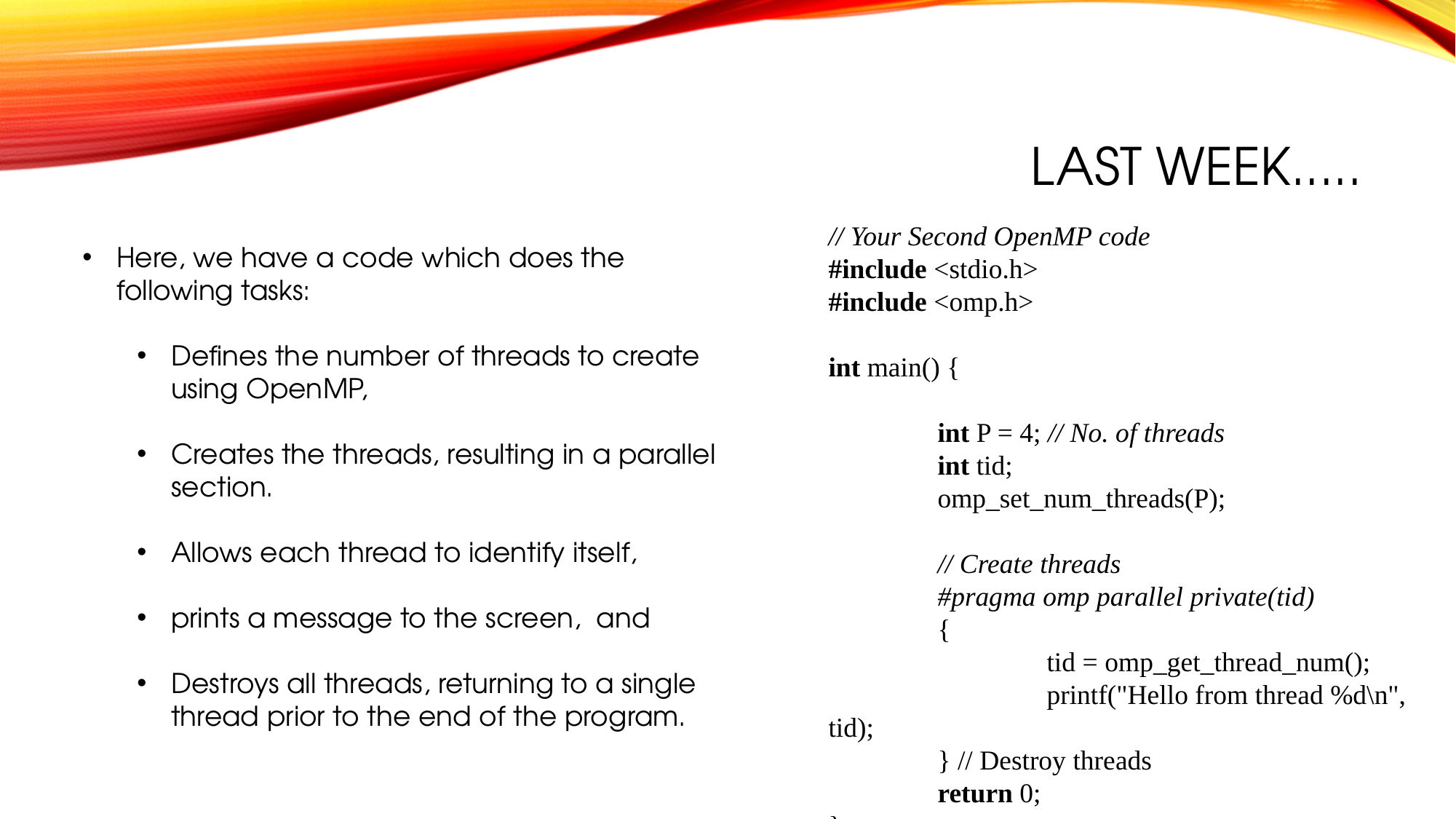

# Last week.....
// Your Second OpenMP code
#include <stdio.h>
#include <omp.h>

int main() {

	int P = 4; // No. of threads
	int tid;
	omp_set_num_threads(P);

	// Create threads
	#pragma omp parallel private(tid)
	{
		tid = omp_get_thread_num();
		printf("Hello from thread %d\n", tid);
	} // Destroy threads
	return 0;
}
Here, we have a code which does the following tasks:

Defines the number of threads to create using OpenMP,

Creates the threads, resulting in a parallel section.

Allows each thread to identify itself,

prints a message to the screen,  and

Destroys all threads, returning to a single thread prior to the end of the program.